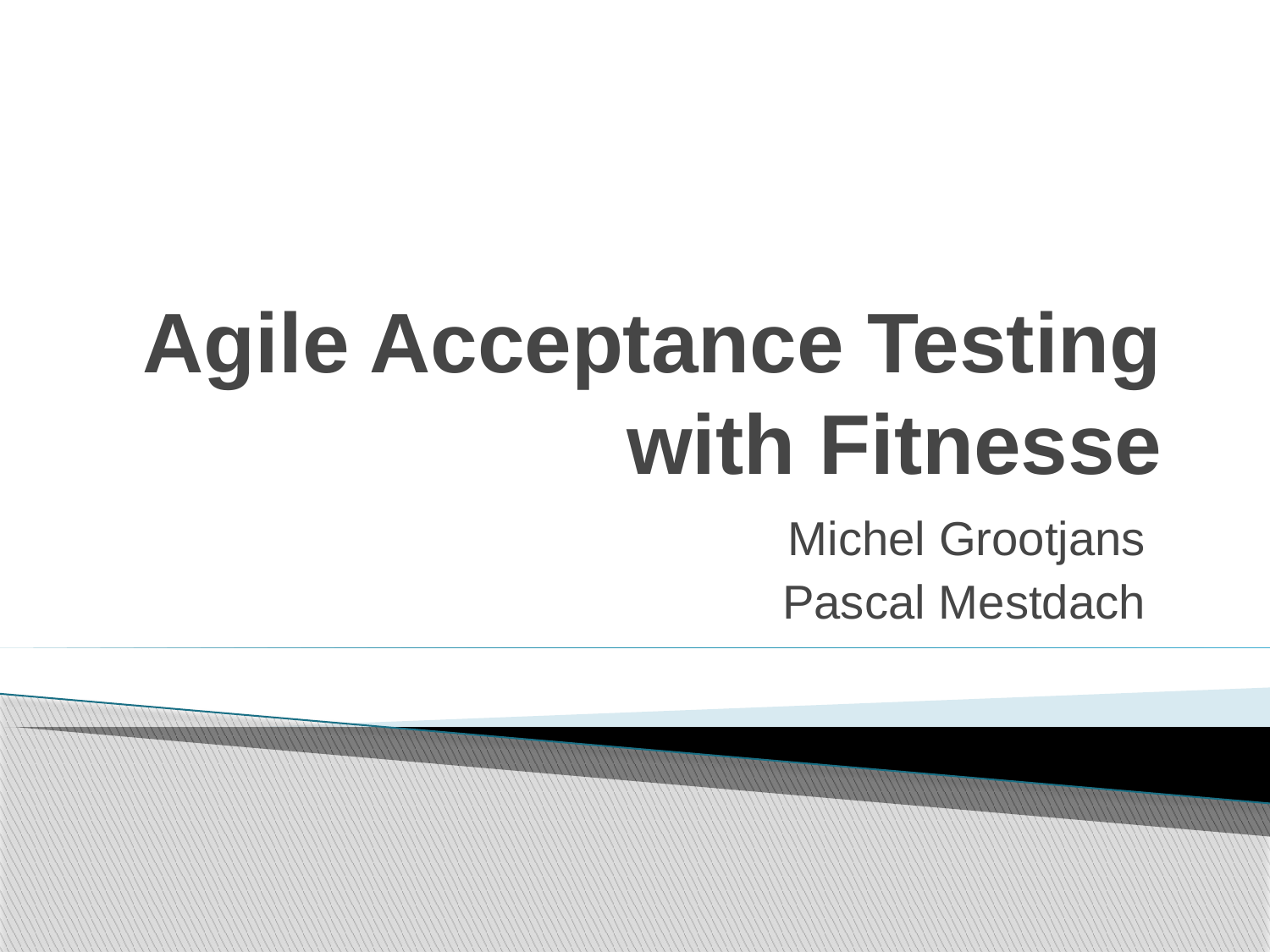

# Agile Acceptance Testing with Fitnesse
Michel Grootjans
Pascal Mestdach